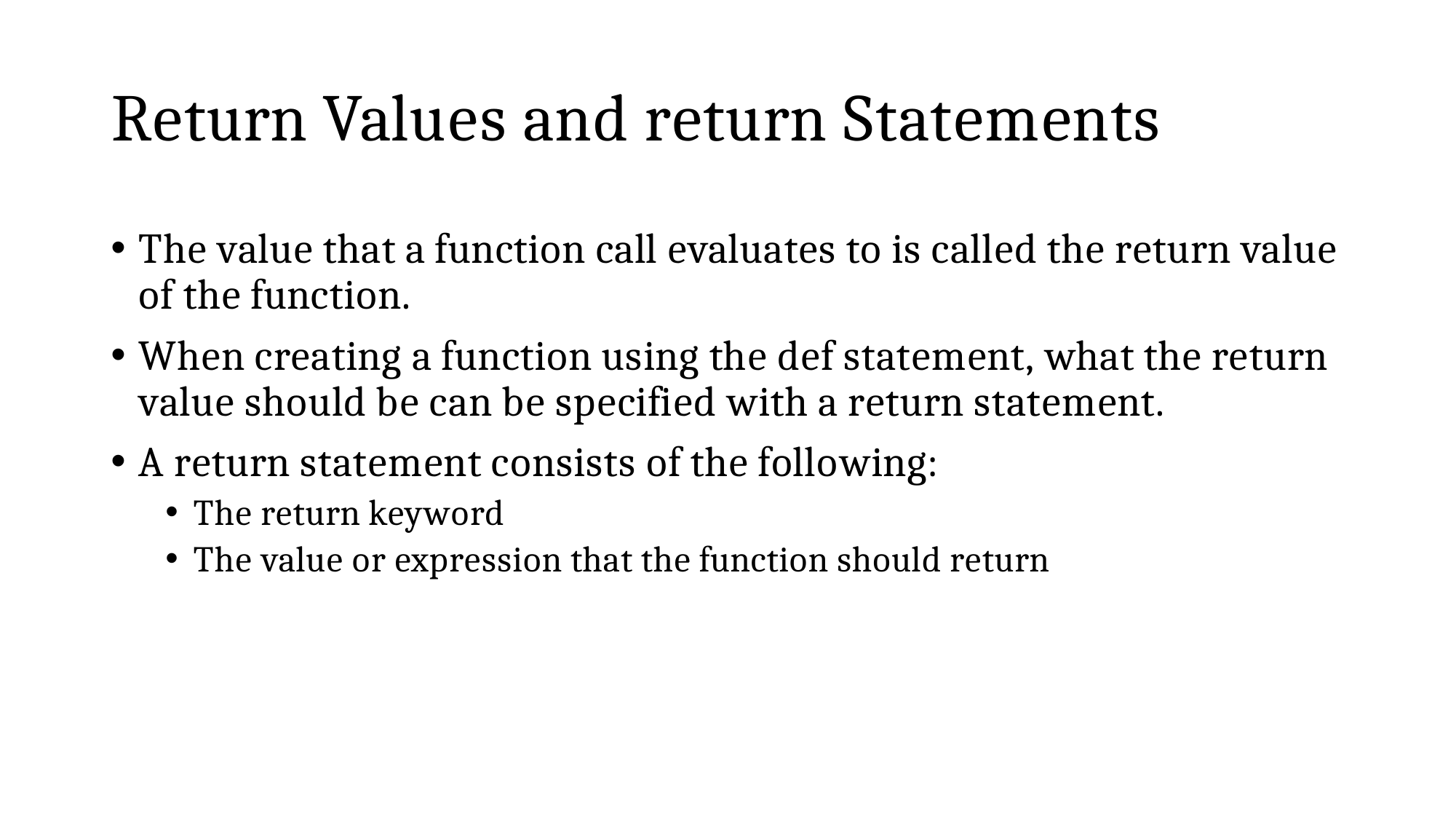

# Return Values and return Statements
The value that a function call evaluates to is called the return value of the function.
When creating a function using the def statement, what the return value should be can be specified with a return statement.
A return statement consists of the following:
The return keyword
The value or expression that the function should return